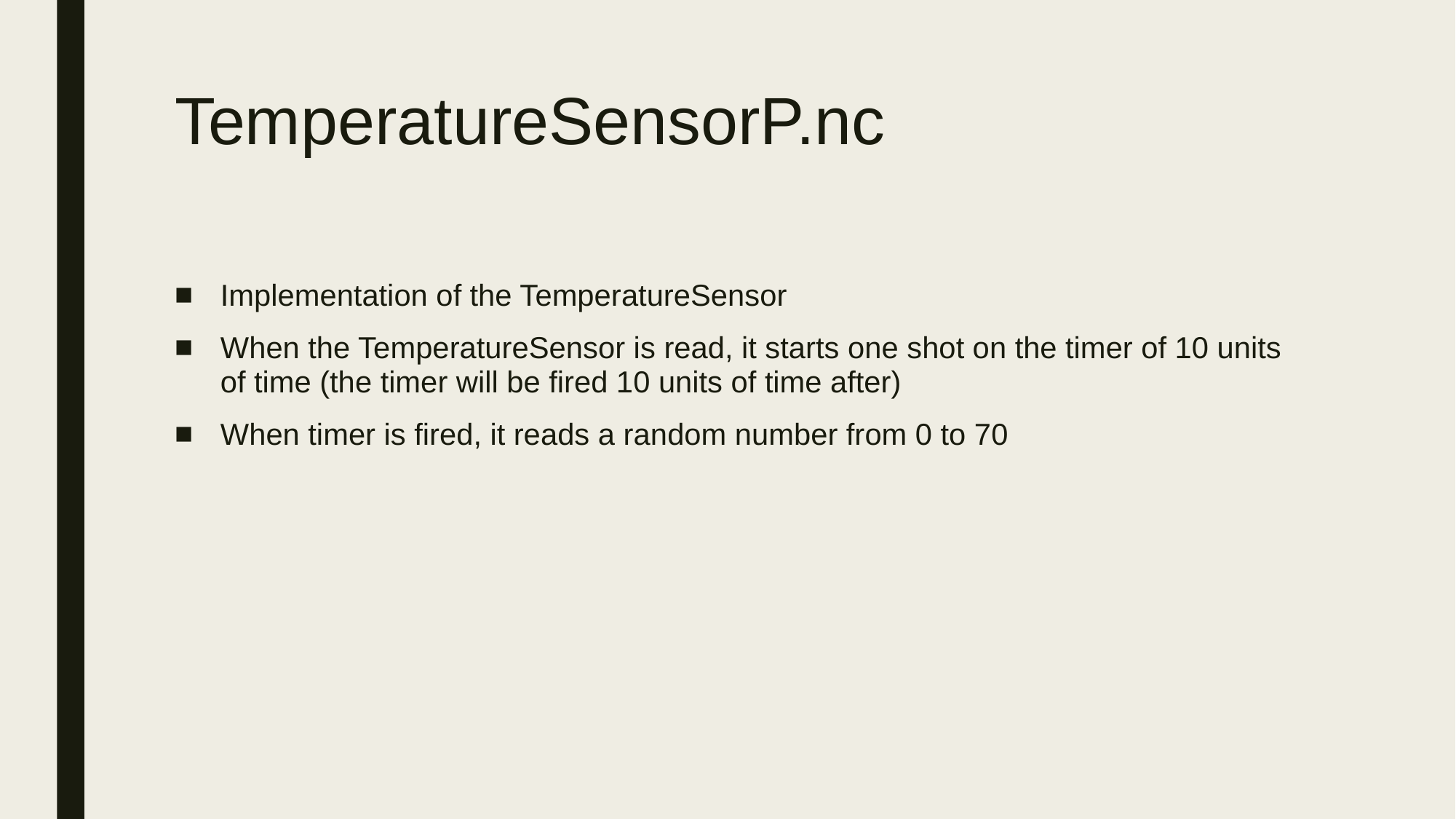

# TemperatureSensorP.nc
Implementation of the TemperatureSensor
When the TemperatureSensor is read, it starts one shot on the timer of 10 units of time (the timer will be fired 10 units of time after)
When timer is fired, it reads a random number from 0 to 70